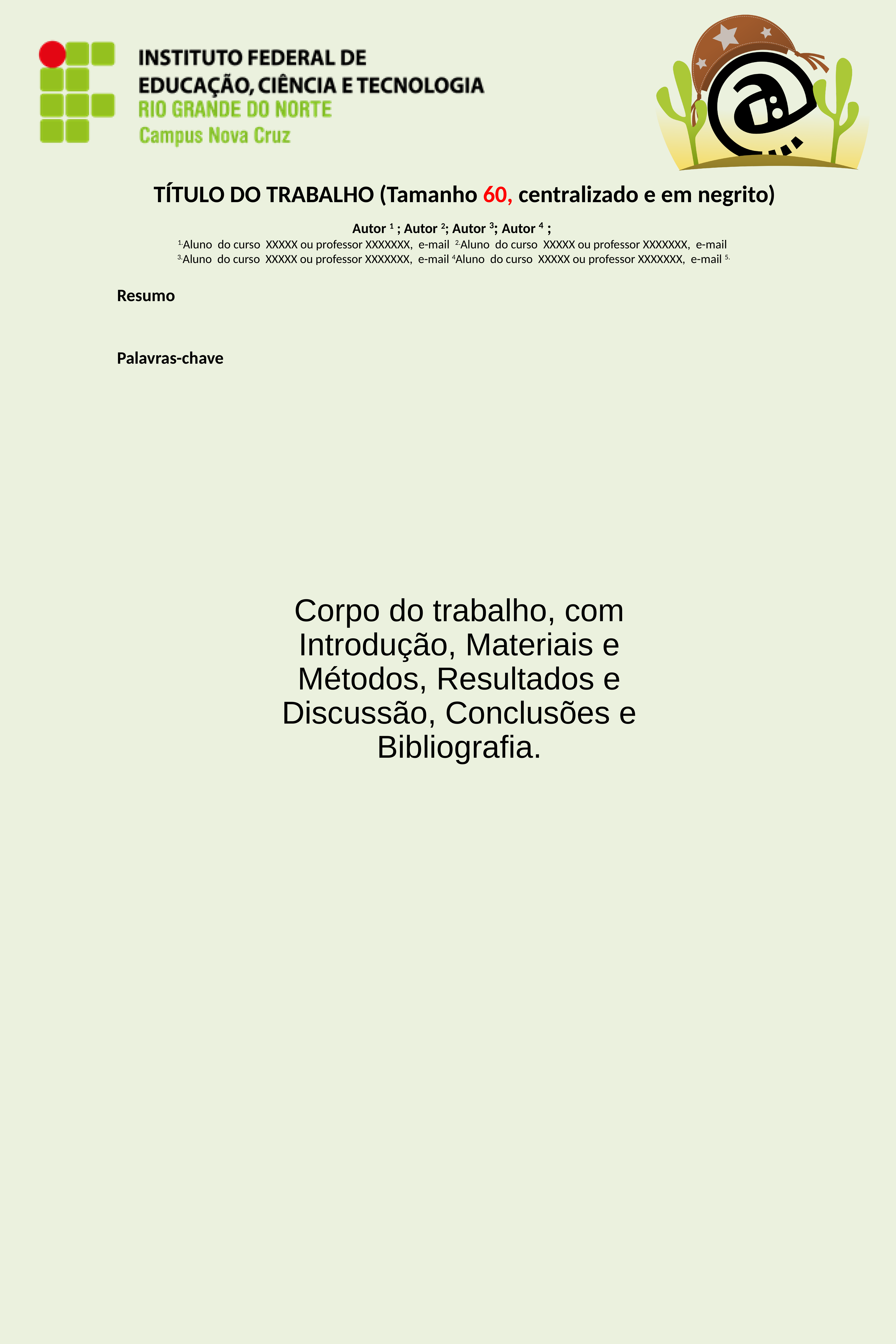

# TÍTULO DO TRABALHO (Tamanho 60, centralizado e em negrito)
Autor 1 ; Autor 2; Autor 3; Autor 4 ;
1.Aluno  do curso  XXXXX ou professor XXXXXXX,  e-mail  2.Aluno  do curso  XXXXX ou professor XXXXXXX,  e-mail
3.Aluno  do curso  XXXXX ou professor XXXXXXX,  e-mail 4Aluno  do curso  XXXXX ou professor XXXXXXX,  e-mail 5.
Resumo

Palavras-chave

Corpo do trabalho, com Introdução, Materiais e Métodos, Resultados e Discussão, Conclusões e Bibliografia.